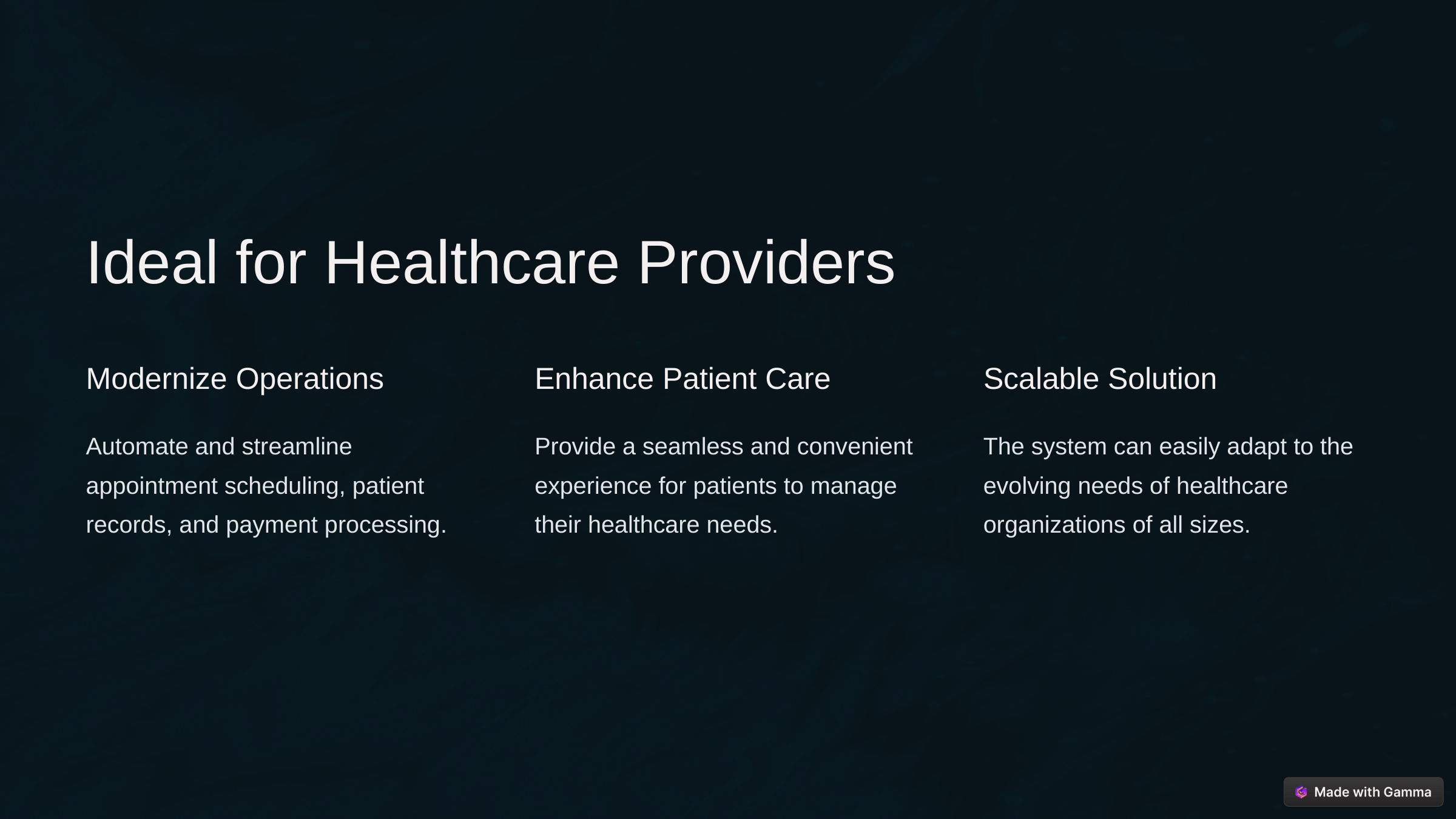

Ideal for Healthcare Providers
Modernize Operations
Enhance Patient Care
Scalable Solution
Automate and streamline appointment scheduling, patient records, and payment processing.
Provide a seamless and convenient experience for patients to manage their healthcare needs.
The system can easily adapt to the evolving needs of healthcare organizations of all sizes.